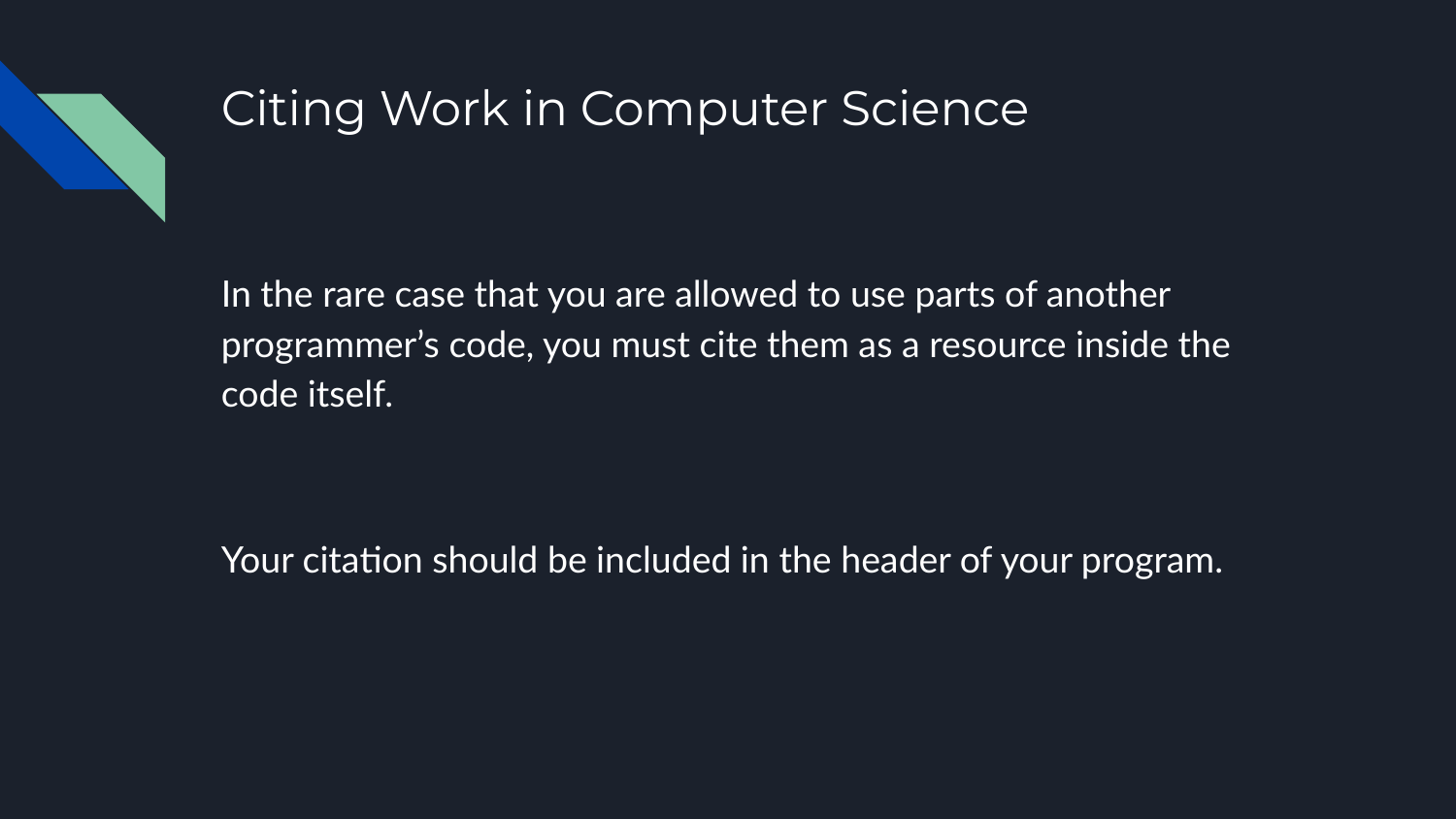

# Citing Work in Computer Science
In the rare case that you are allowed to use parts of another programmer’s code, you must cite them as a resource inside the code itself.

Your citation should be included in the header of your program.